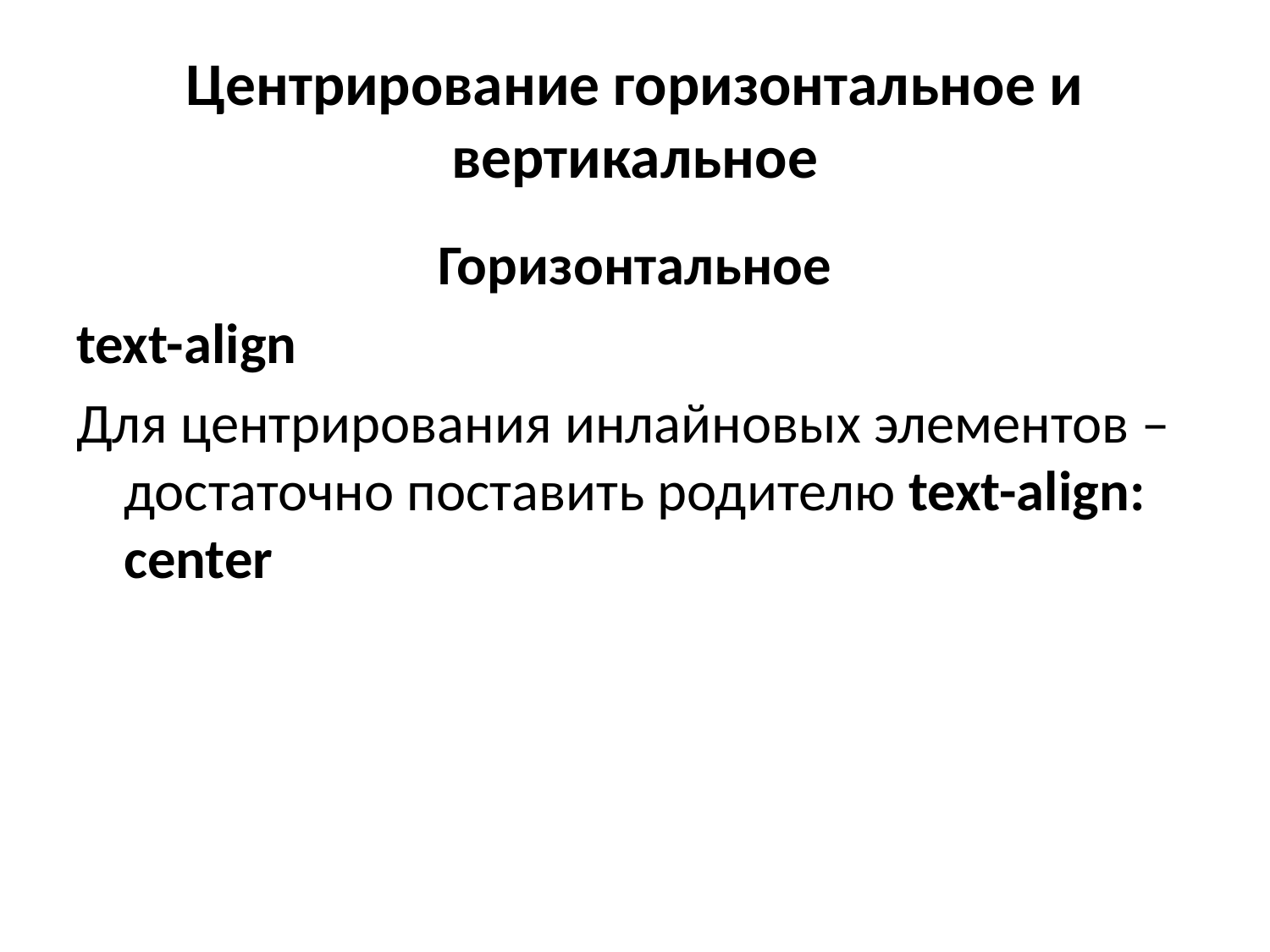

# Центрирование горизонтальное и вертикальное
Горизонтальное
text-align
Для центрирования инлайновых элементов – достаточно поставить родителю text-align: center